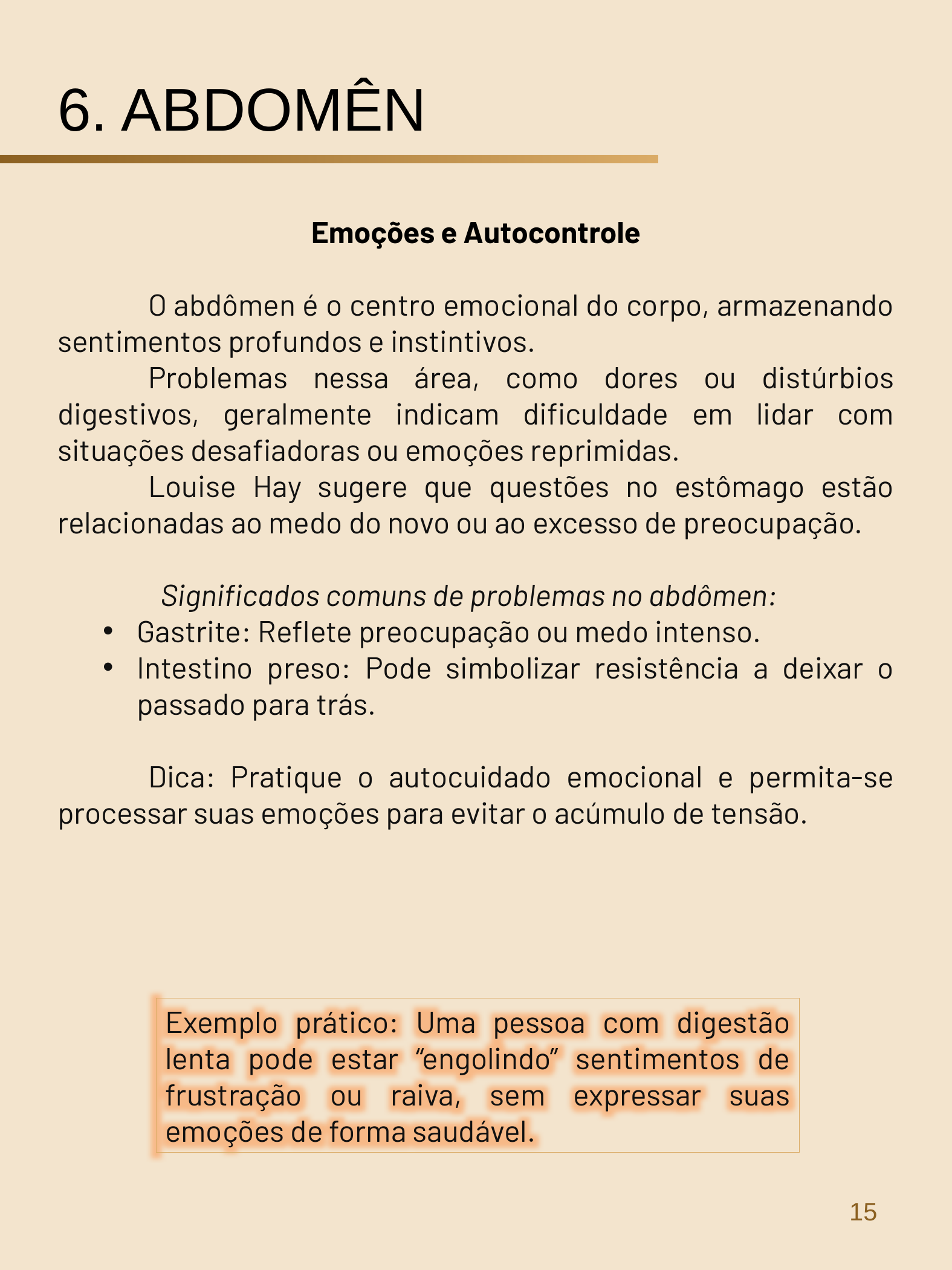

6. ABDOMÊN

Emoções e Autocontrole

	O abdômen é o centro emocional do corpo, armazenando sentimentos profundos e instintivos.
	Problemas nessa área, como dores ou distúrbios digestivos, geralmente indicam dificuldade em lidar com situações desafiadoras ou emoções reprimidas.
	Louise Hay sugere que questões no estômago estão relacionadas ao medo do novo ou ao excesso de preocupação.

		Significados comuns de problemas no abdômen:
Gastrite: Reflete preocupação ou medo intenso.
Intestino preso: Pode simbolizar resistência a deixar o passado para trás.

	Dica: Pratique o autocuidado emocional e permita-se processar suas emoções para evitar o acúmulo de tensão.
Exemplo prático: Uma pessoa com digestão lenta pode estar “engolindo” sentimentos de frustração ou raiva, sem expressar suas emoções de forma saudável.
LINGUAGEM DO CORPO - KÁTIA MAIA SILVA
15